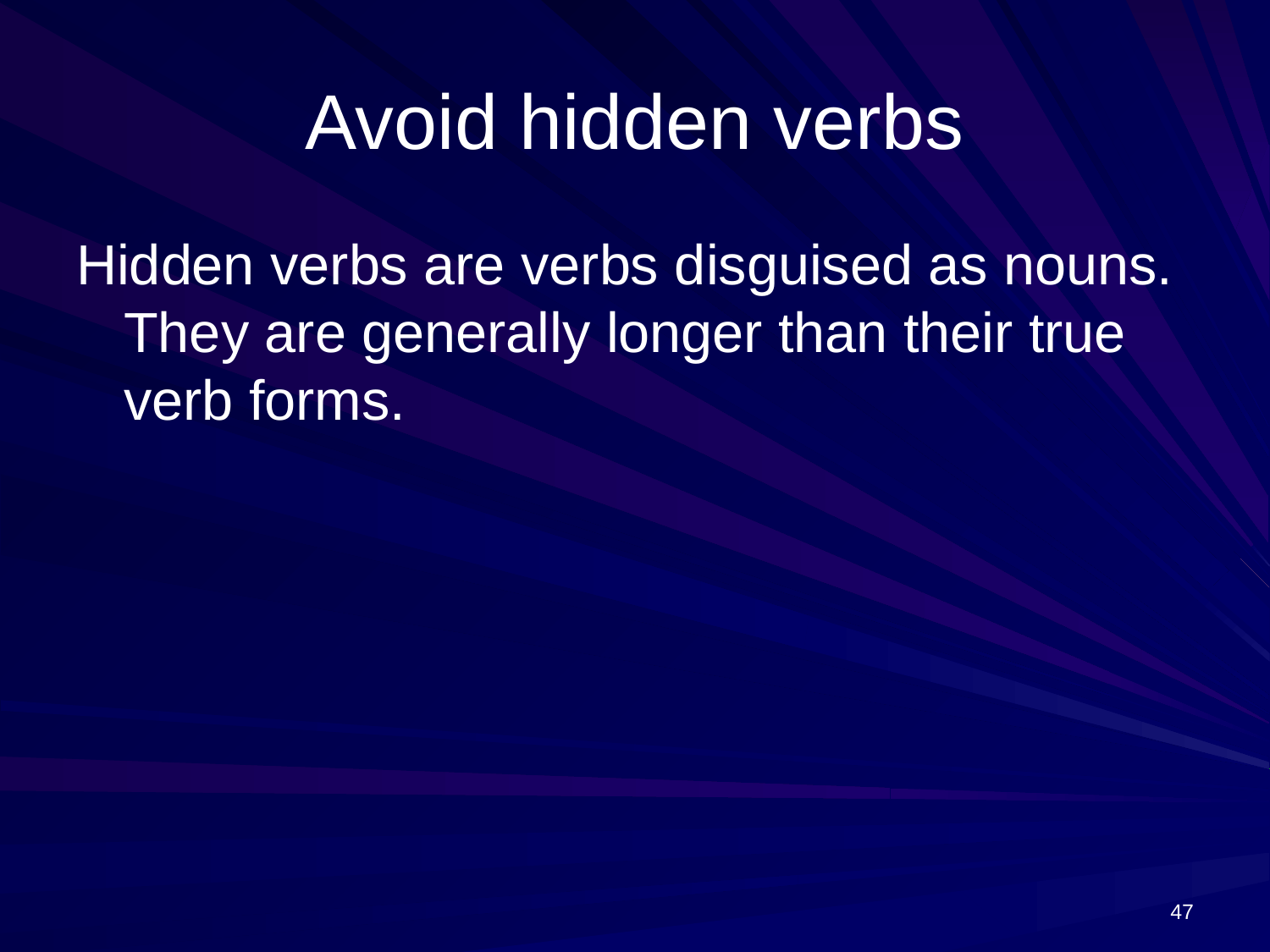

# Avoid hidden verbs
Hidden verbs are verbs disguised as nouns.  They are generally longer than their true verb forms.

47